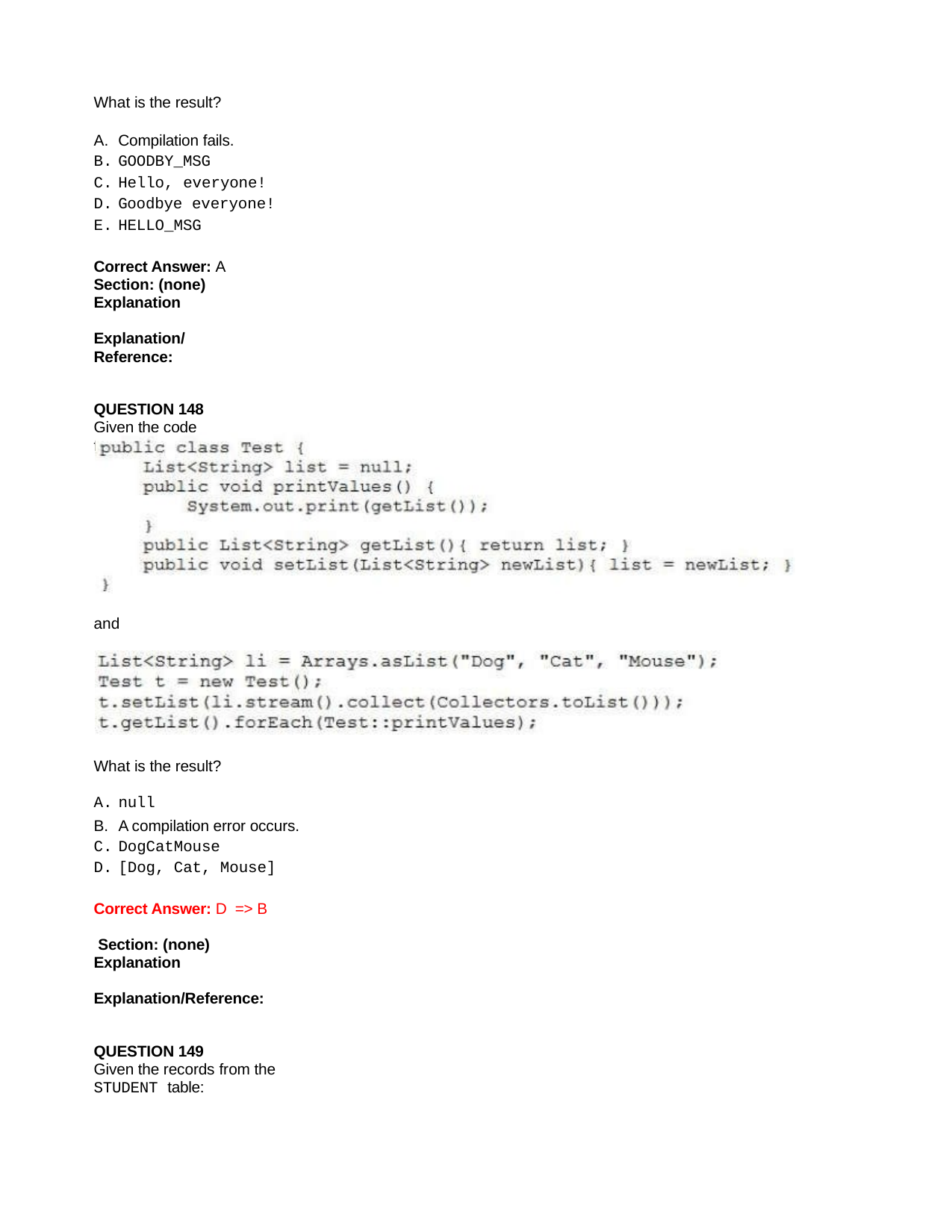

What is the result?

Compilation fails.
GOODBY_MSG
Hello, everyone!
Goodbye everyone!
HELLO_MSG

Correct Answer: A  Section: (none)  Explanation

Explanation/Reference:

QUESTION 148
Given the code fragments:

and

What is the result?

null
A compilation error occurs.
DogCatMouse
[Dog, Cat, Mouse]

Correct Answer: D  => B

 Section: (none)  Explanation

Explanation/Reference:

QUESTION 149
Given the records from the STUDENT table: